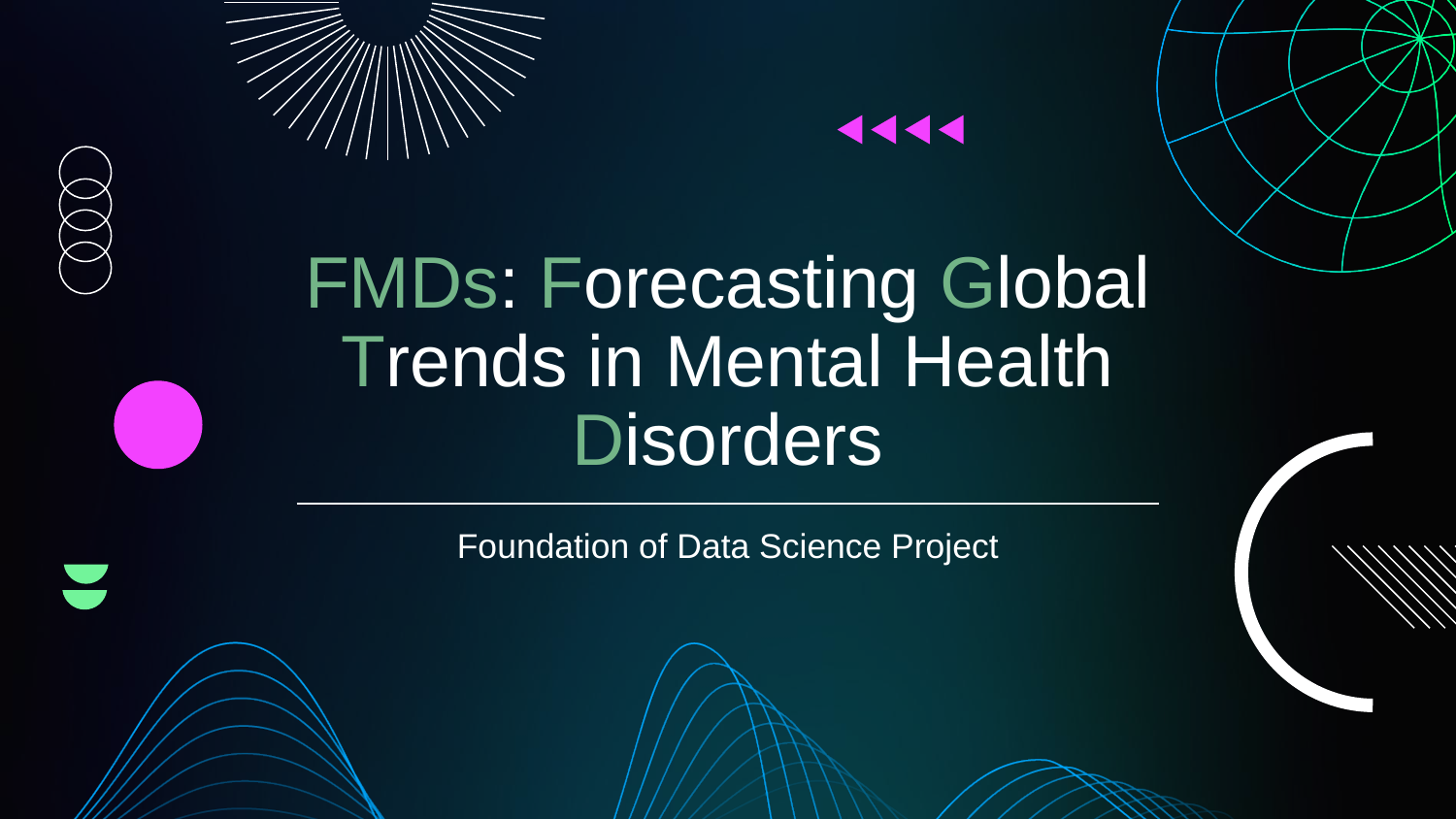

# FMDs: Forecasting Global Trends in Mental Health Disorders

Foundation of Data Science Project